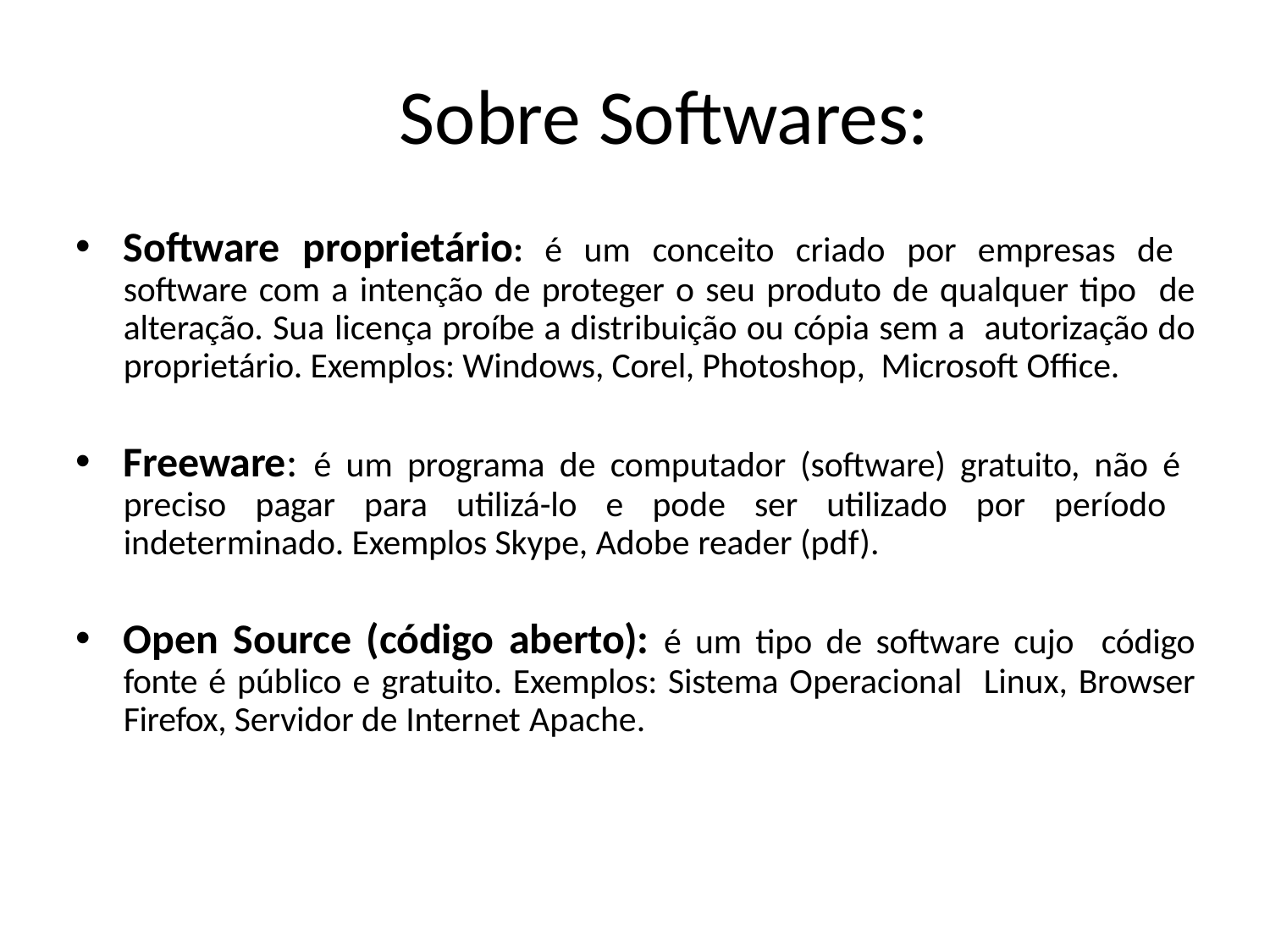

# Sobre Softwares:
Software proprietário: é um conceito criado por empresas de  software com a intenção de proteger o seu produto de qualquer tipo  de alteração. Sua licença proíbe a distribuição ou cópia sem a  autorização do proprietário. Exemplos: Windows, Corel, Photoshop,  Microsoft Office.

Freeware: é um programa de computador (software) gratuito, não é  preciso pagar para utilizá-lo e pode ser utilizado por período  indeterminado. Exemplos Skype, Adobe reader (pdf).

Open Source (código aberto): é um tipo de software cujo  código fonte é público e gratuito. Exemplos: Sistema Operacional  Linux, Browser Firefox, Servidor de Internet Apache.